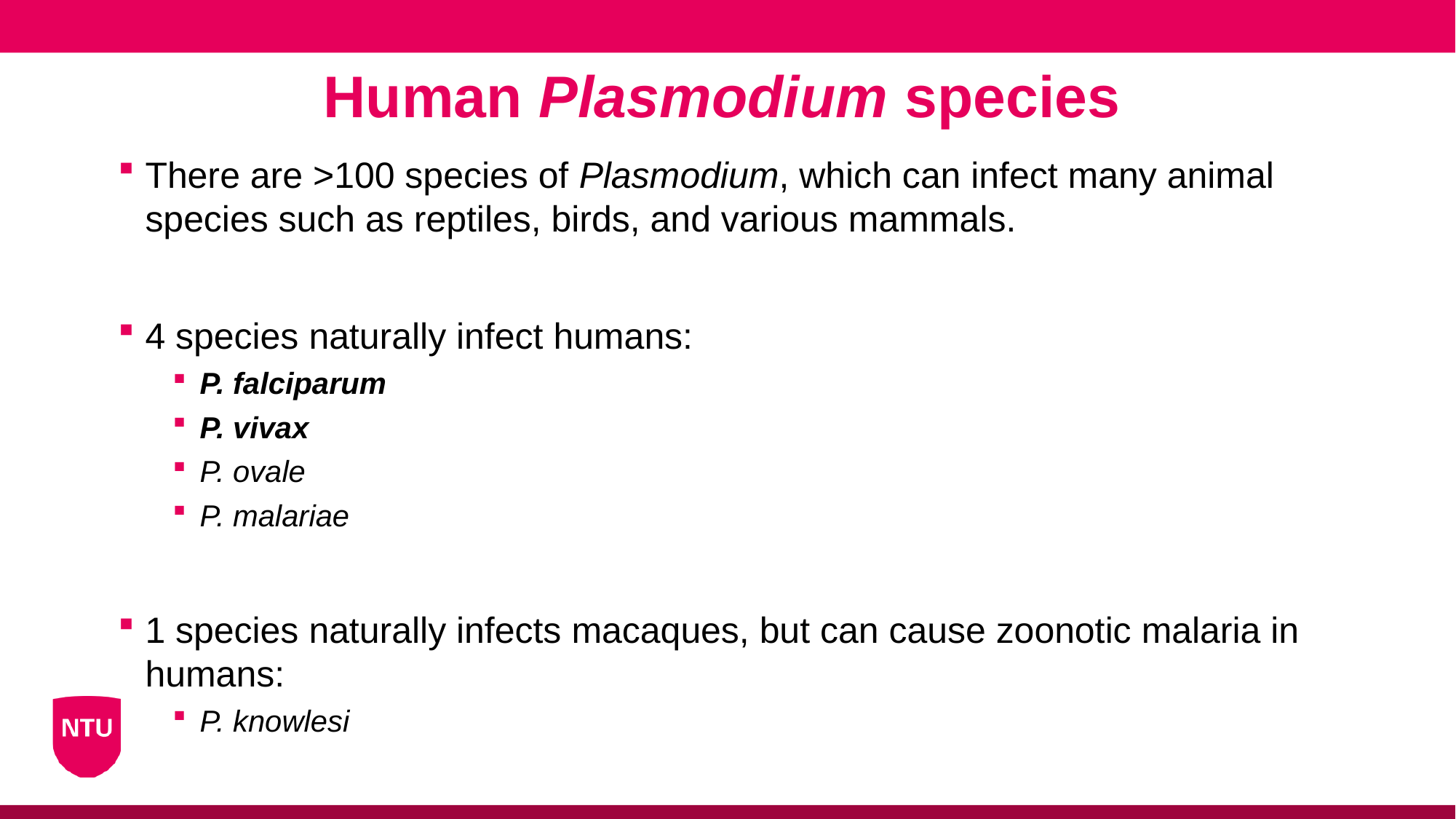

Human Plasmodium species
There are >100 species of Plasmodium, which can infect many animal species such as reptiles, birds, and various mammals.

4 species naturally infect humans:
P. falciparum
P. vivax
P. ovale
P. malariae

1 species naturally infects macaques, but can cause zoonotic malaria in humans:
P. knowlesi